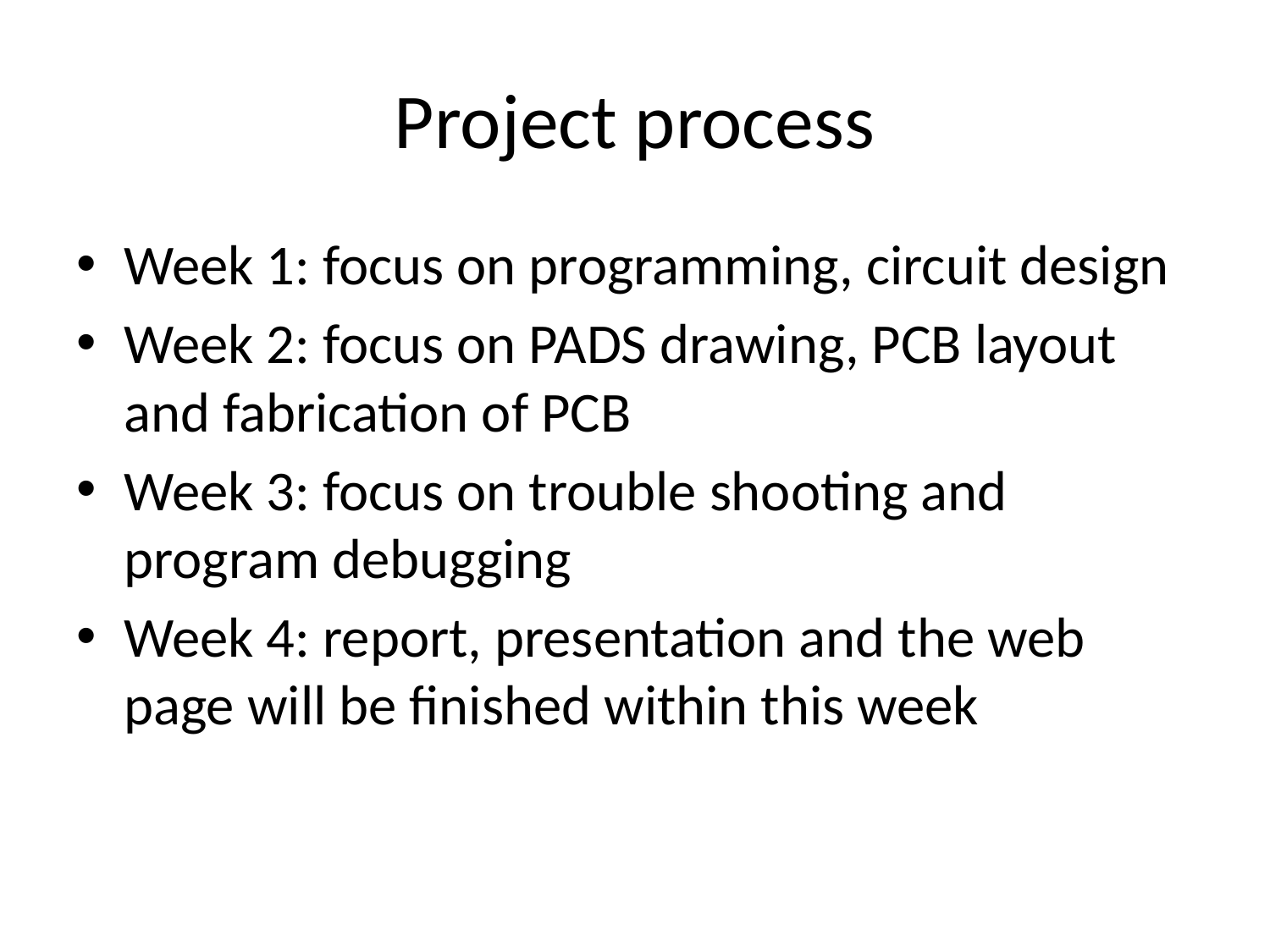

# Project process
Week 1: focus on programming, circuit design
Week 2: focus on PADS drawing, PCB layout and fabrication of PCB
Week 3: focus on trouble shooting and program debugging
Week 4: report, presentation and the web page will be finished within this week